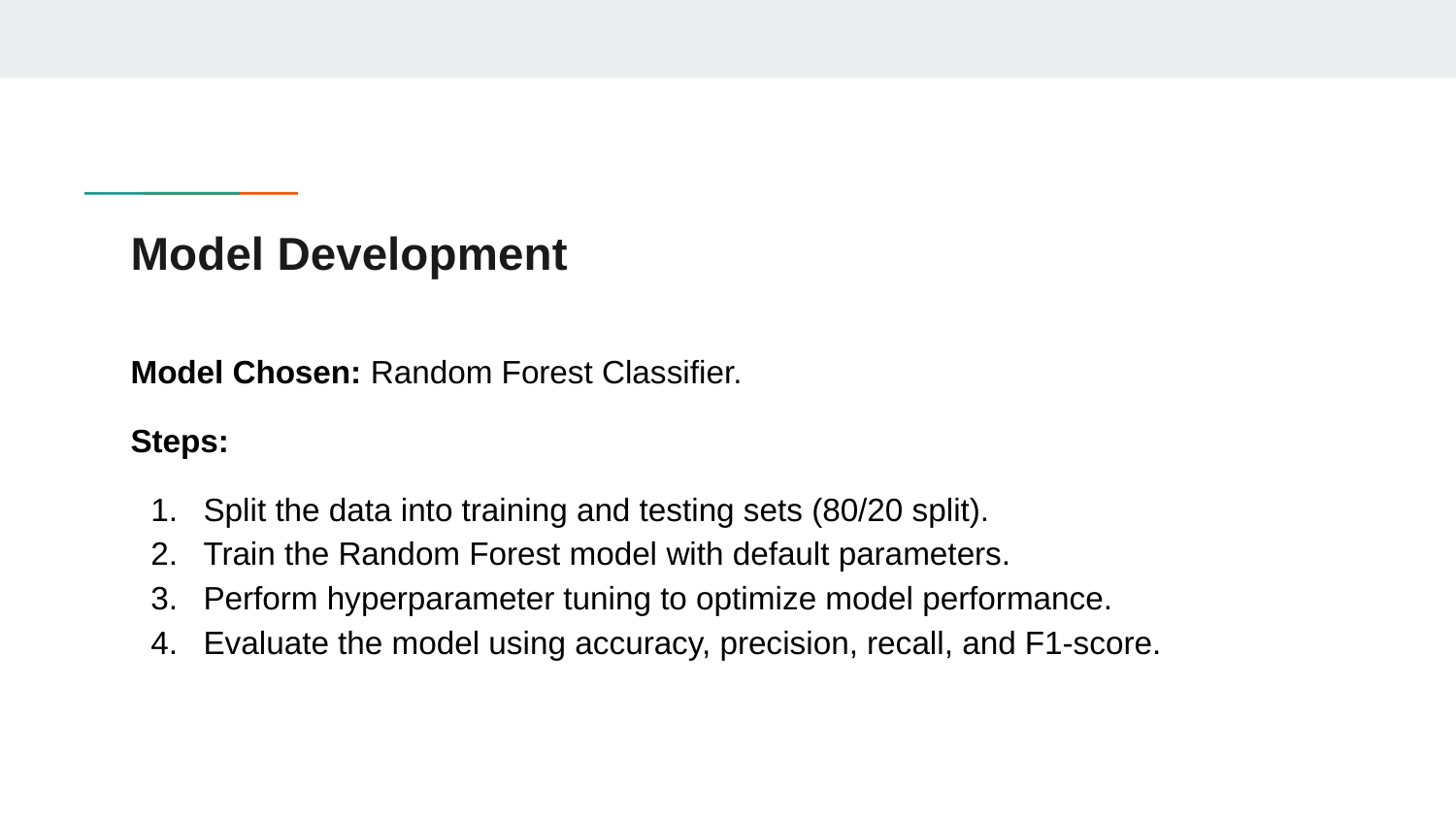

# Model Development
Model Chosen: Random Forest Classifier.
Steps:
Split the data into training and testing sets (80/20 split).
Train the Random Forest model with default parameters.
Perform hyperparameter tuning to optimize model performance.
Evaluate the model using accuracy, precision, recall, and F1-score.